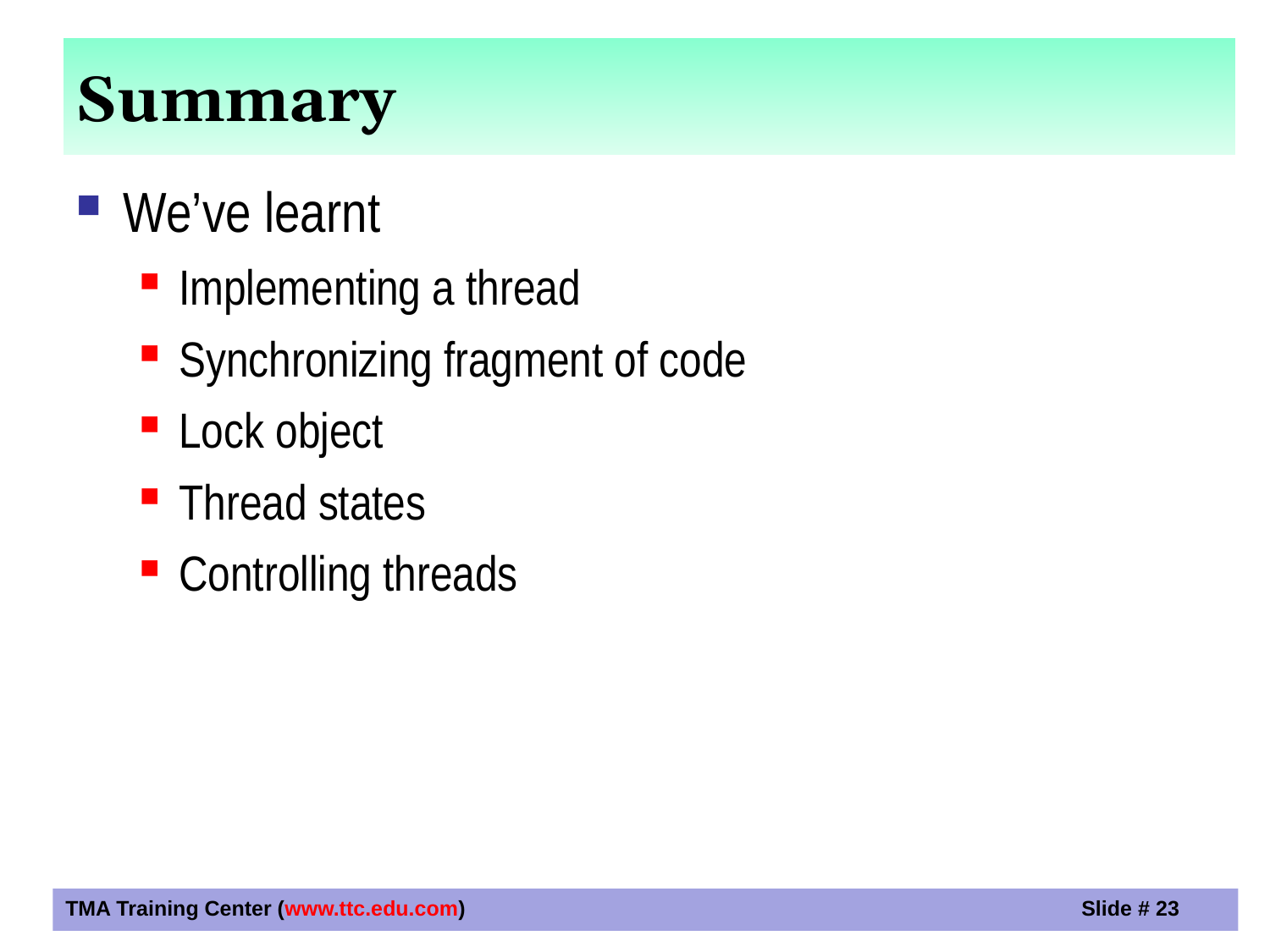

Summary
We’ve learnt
Implementing a thread
Synchronizing fragment of code
Lock object
Thread states
Controlling threads